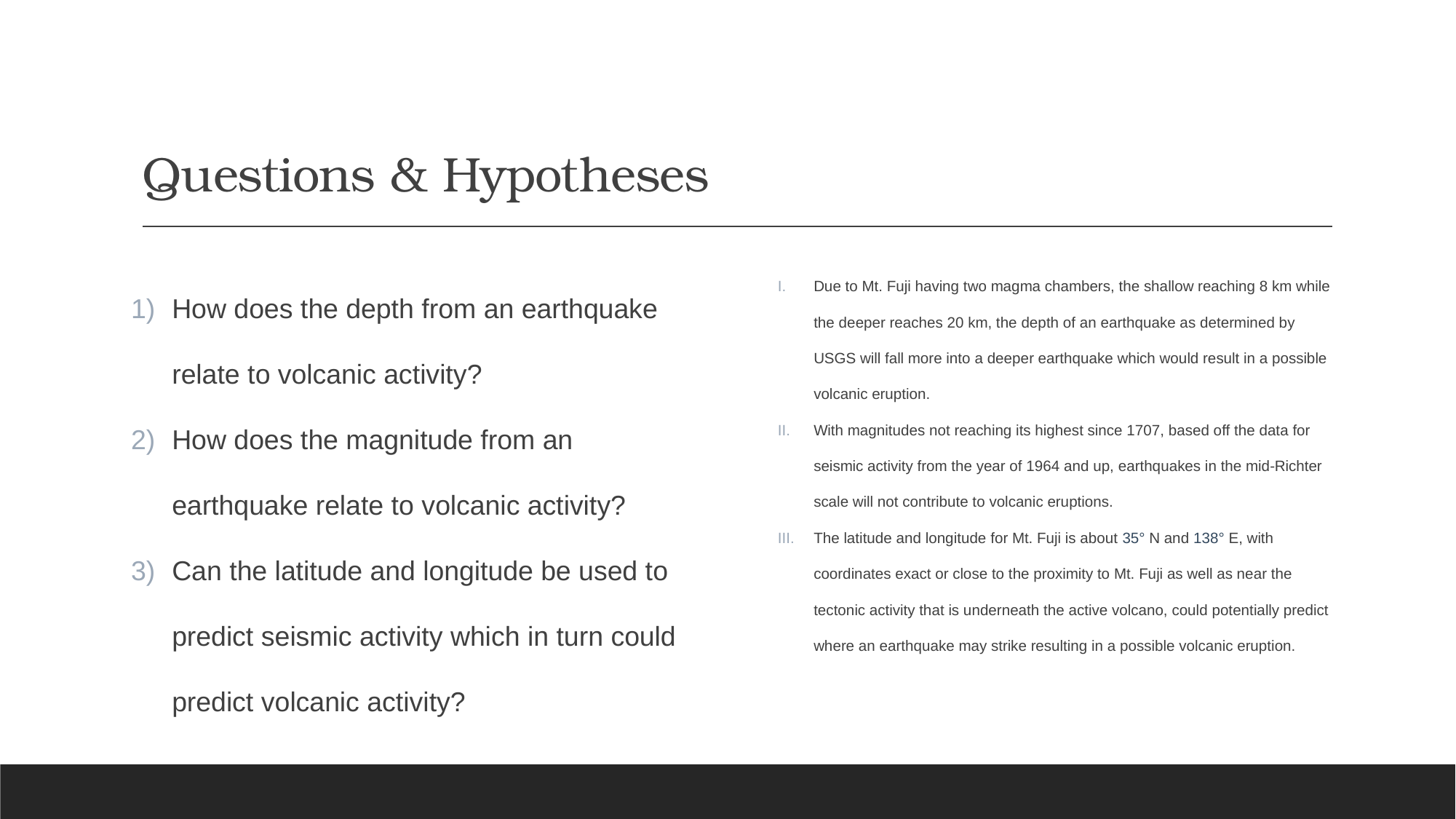

# Questions & Hypotheses
How does the depth from an earthquake relate to volcanic activity?
How does the magnitude from an earthquake relate to volcanic activity?
Can the latitude and longitude be used to predict seismic activity which in turn could predict volcanic activity?
Due to Mt. Fuji having two magma chambers, the shallow reaching 8 km while the deeper reaches 20 km, the depth of an earthquake as determined by USGS will fall more into a deeper earthquake which would result in a possible volcanic eruption.
With magnitudes not reaching its highest since 1707, based off the data for seismic activity from the year of 1964 and up, earthquakes in the mid-Richter scale will not contribute to volcanic eruptions.
The latitude and longitude for Mt. Fuji is about 35° N and 138° E, with coordinates exact or close to the proximity to Mt. Fuji as well as near the tectonic activity that is underneath the active volcano, could potentially predict where an earthquake may strike resulting in a possible volcanic eruption.